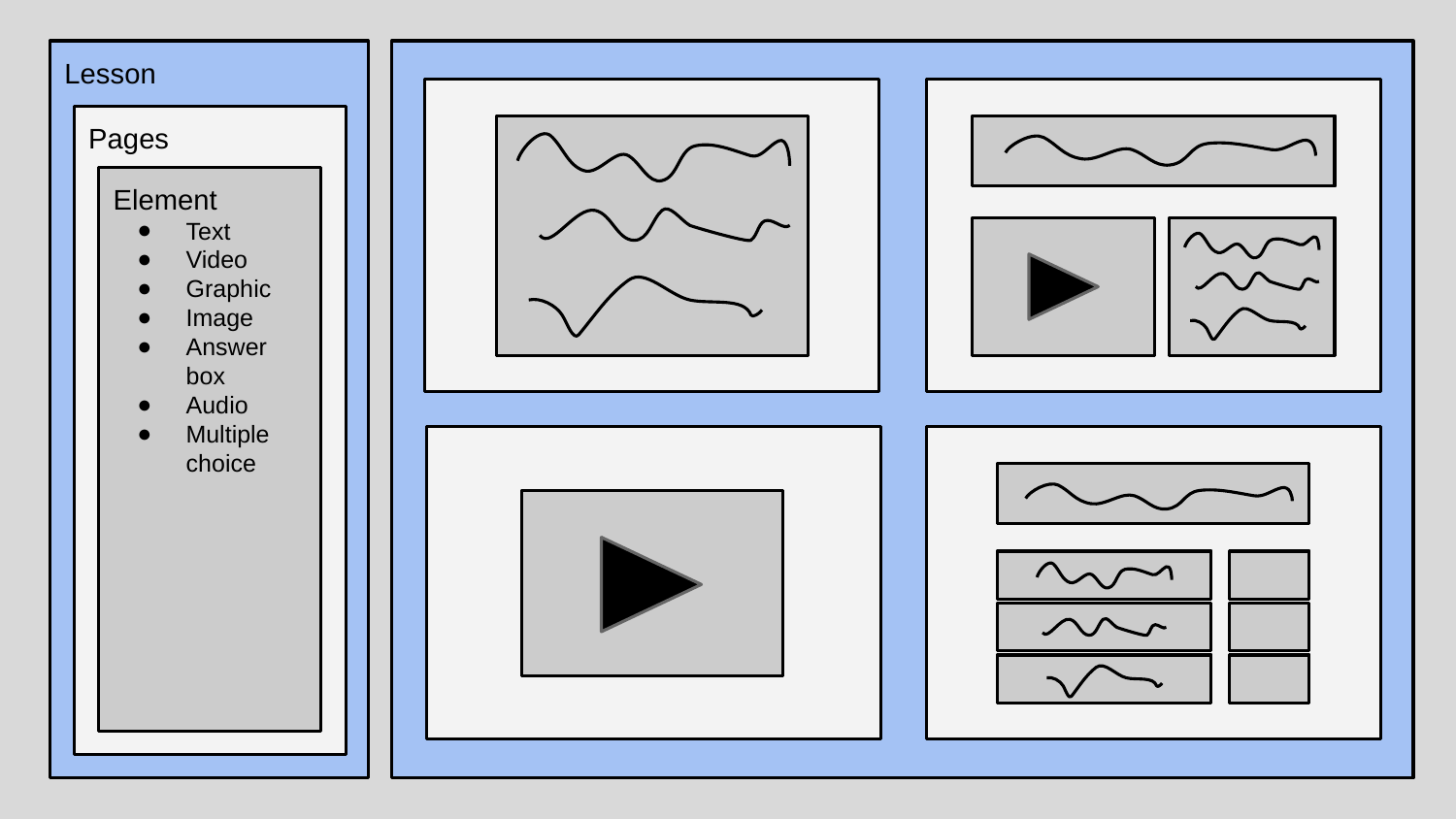

Lesson

Pages
Text

Text

Element
Text
Video
Graphic
Image
Answer box
Audio
Multiple choice
Video

Text

Text

Video

AB

Text

Text

AB

Text

AB